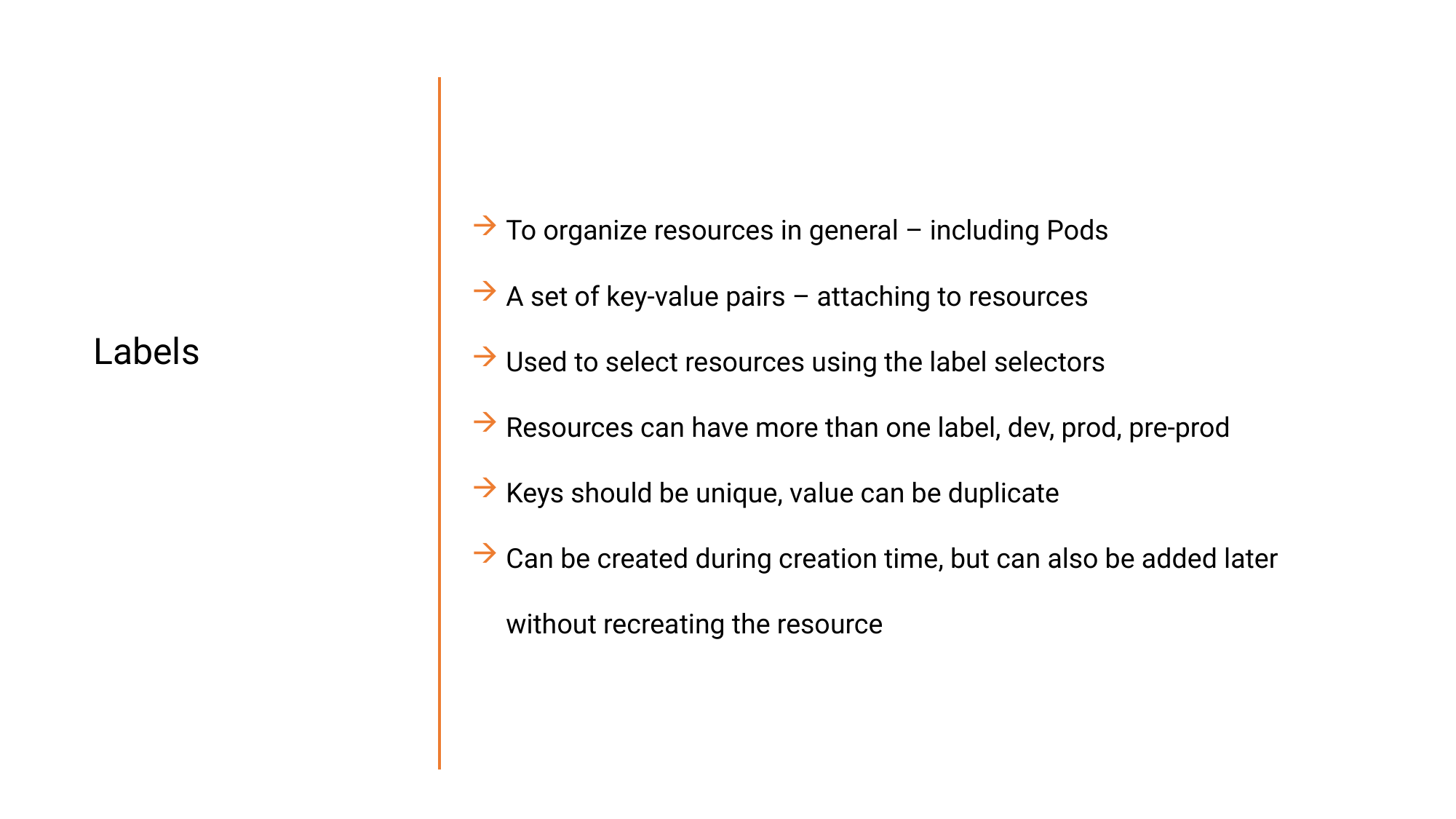

To organize resources in general – including Pods
A set of key-value pairs – attaching to resources
Used to select resources using the label selectors
Resources can have more than one label, dev, prod, pre-prod
Keys should be unique, value can be duplicate
Can be created during creation time, but can also be added later without recreating the resource
Labels